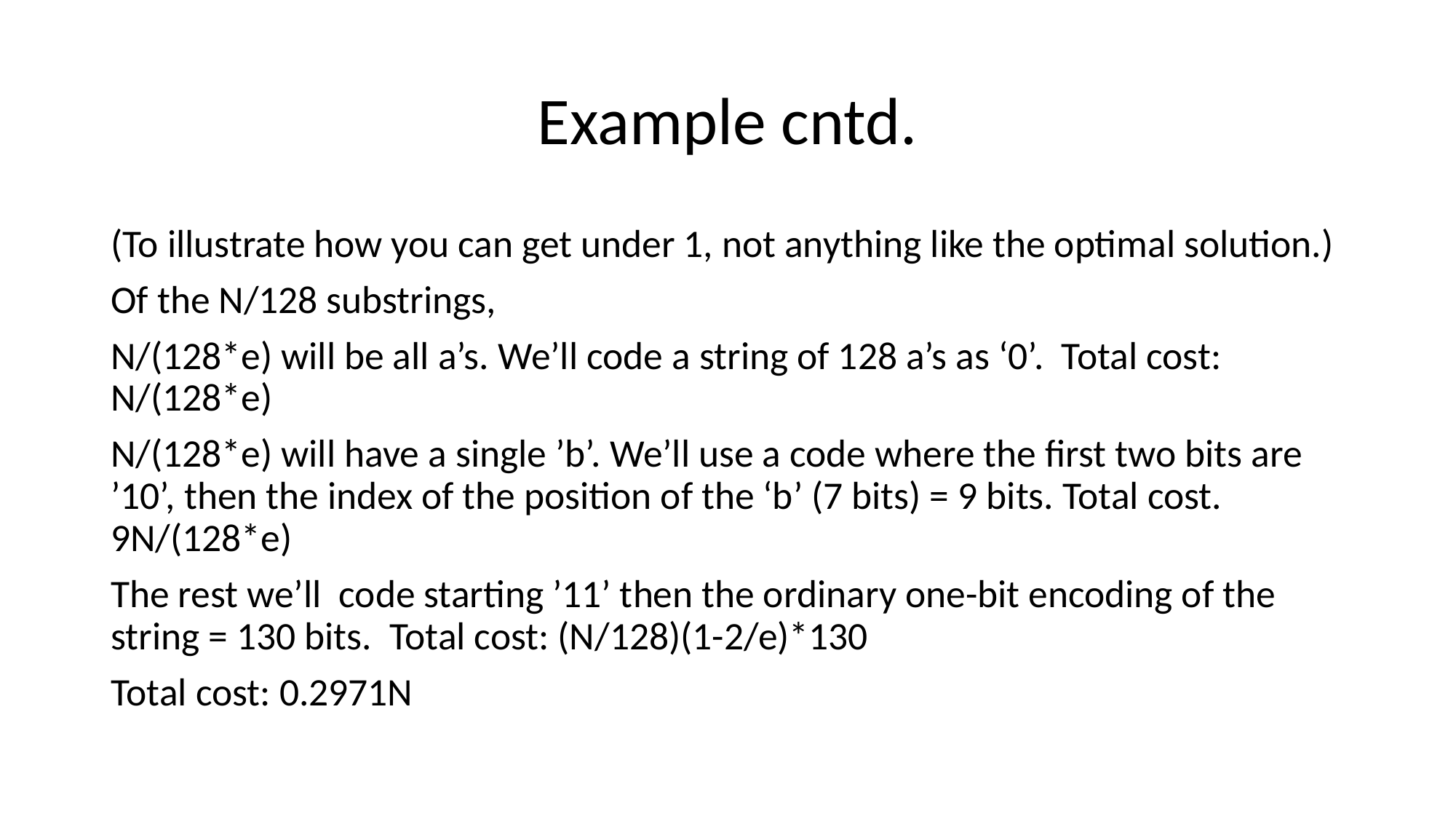

# Example cntd.
(To illustrate how you can get under 1, not anything like the optimal solution.)
Of the N/128 substrings,
N/(128*e) will be all a’s. We’ll code a string of 128 a’s as ‘0’.  Total cost: N/(128*e)
N/(128*e) will have a single ’b’. We’ll use a code where the first two bits are ’10’, then the index of the position of the ‘b’ (7 bits) = 9 bits. Total cost. 9N/(128*e)
The rest we’ll  code starting ’11’ then the ordinary one-bit encoding of the string = 130 bits.  Total cost: (N/128)(1-2/e)*130
Total cost: 0.2971N